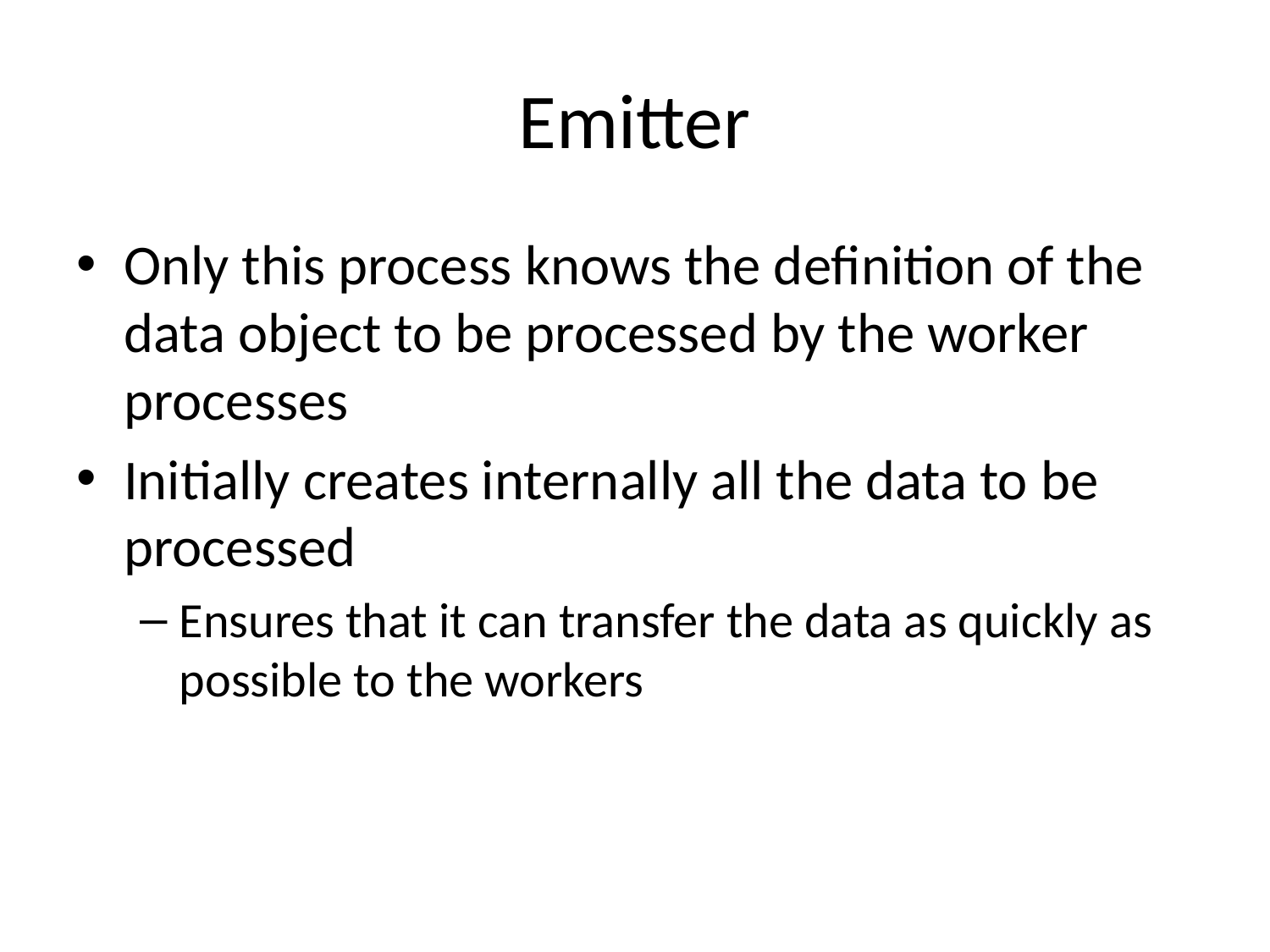

# Emitter
Only this process knows the definition of the data object to be processed by the worker processes
Initially creates internally all the data to be processed
Ensures that it can transfer the data as quickly as possible to the workers